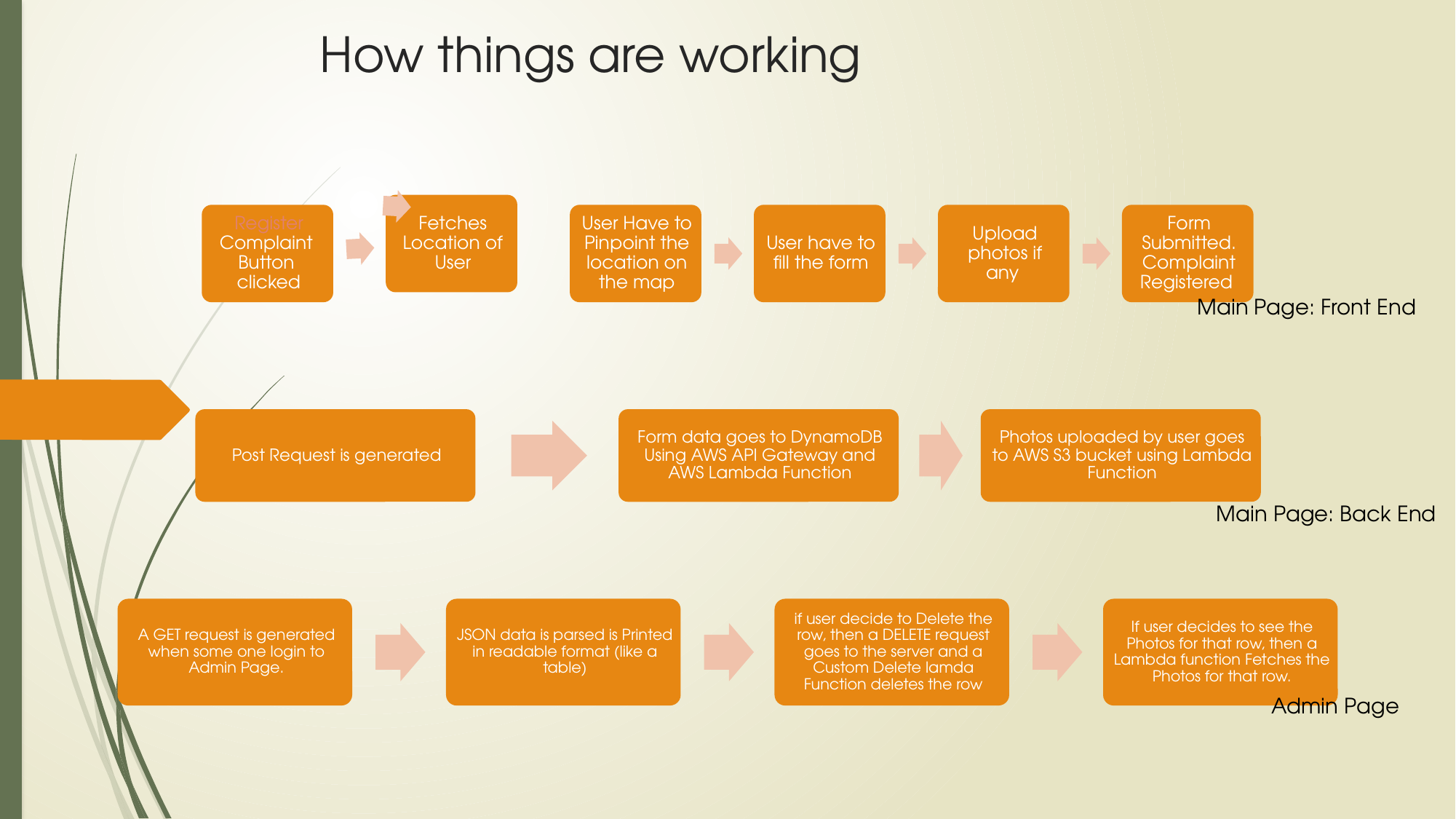

# How things are working
Register Complaint  Button  clicked

Fetches Location of User

User Have to Pinpoint the location on the map

User have to fill the form

Upload photos if any

Form Submitted. Complaint Registered
Main Page: Front End
Post Request is generated

Form data goes to DynamoDB Using AWS API Gateway and AWS Lambda Function

Photos uploaded by user goes to AWS S3 bucket using Lambda Function
Main Page: Back End
A GET request is generated when some one login to Admin Page.

JSON data is parsed is Printed in readable format (like a table)

if user decide to Delete the row, then a DELETE request goes to the server and a Custom Delete lamda Function deletes the row

If user decides to see the Photos for that row, then a Lambda function Fetches the Photos for that row.
Admin Page